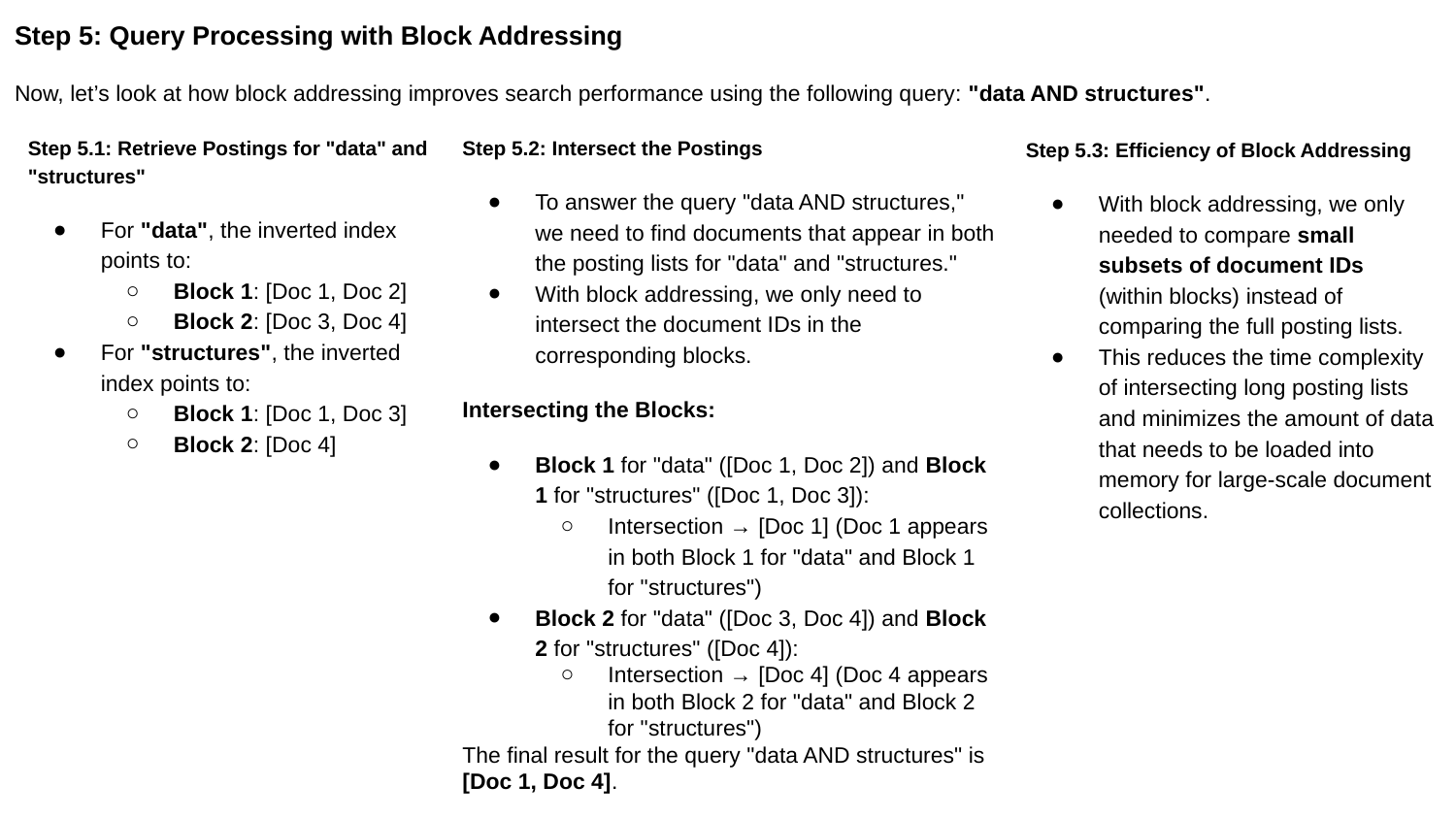

Step 5: Query Processing with Block Addressing
Now, let’s look at how block addressing improves search performance using the following query: "data AND structures".
Step 5.1: Retrieve Postings for "data" and "structures"
For "data", the inverted index points to:
Block 1: [Doc 1, Doc 2]
Block 2: [Doc 3, Doc 4]
For "structures", the inverted index points to:
Block 1: [Doc 1, Doc 3]
Block 2: [Doc 4]
Step 5.2: Intersect the Postings
To answer the query "data AND structures," we need to find documents that appear in both the posting lists for "data" and "structures."
With block addressing, we only need to intersect the document IDs in the corresponding blocks.
Intersecting the Blocks:
Block 1 for "data" ([Doc 1, Doc 2]) and Block 1 for "structures" ([Doc 1, Doc 3]):
Intersection → [Doc 1] (Doc 1 appears in both Block 1 for "data" and Block 1 for "structures")
Block 2 for "data" ([Doc 3, Doc 4]) and Block 2 for "structures" ([Doc 4]):
Intersection → [Doc 4] (Doc 4 appears in both Block 2 for "data" and Block 2 for "structures")
The final result for the query "data AND structures" is [Doc 1, Doc 4].
Step 5.3: Efficiency of Block Addressing
With block addressing, we only needed to compare small subsets of document IDs (within blocks) instead of comparing the full posting lists.
This reduces the time complexity of intersecting long posting lists and minimizes the amount of data that needs to be loaded into memory for large-scale document collections.